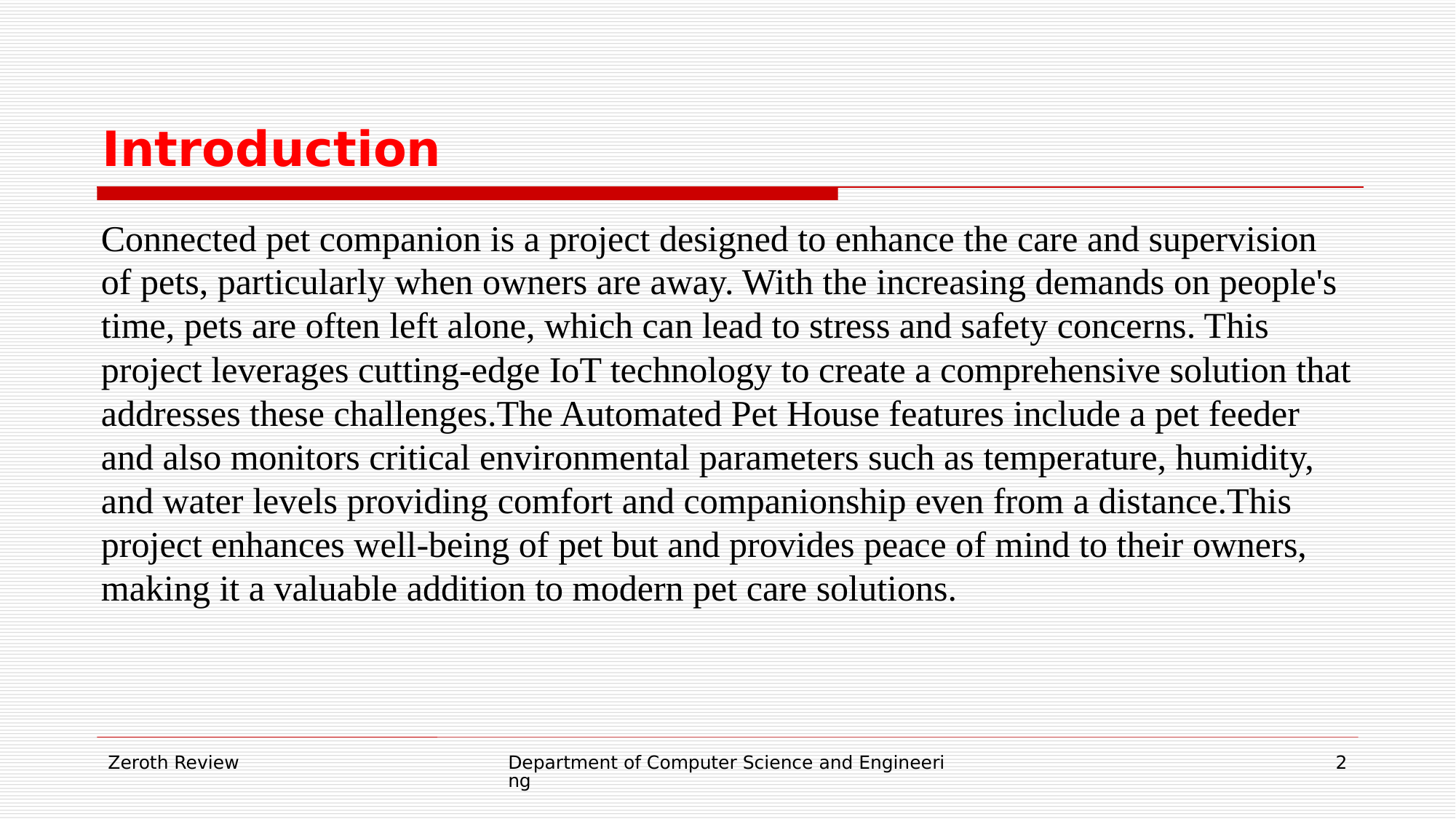

# Introduction
Connected pet companion is a project designed to enhance the care and supervision of pets, particularly when owners are away. With the increasing demands on people's time, pets are often left alone, which can lead to stress and safety concerns. This project leverages cutting-edge IoT technology to create a comprehensive solution that addresses these challenges.The Automated Pet House features include a pet feeder and also monitors critical environmental parameters such as temperature, humidity, and water levels providing comfort and companionship even from a distance.This project enhances well-being of pet but and provides peace of mind to their owners, making it a valuable addition to modern pet care solutions.

Zeroth Review
Department of Computer Science and Engineering
2